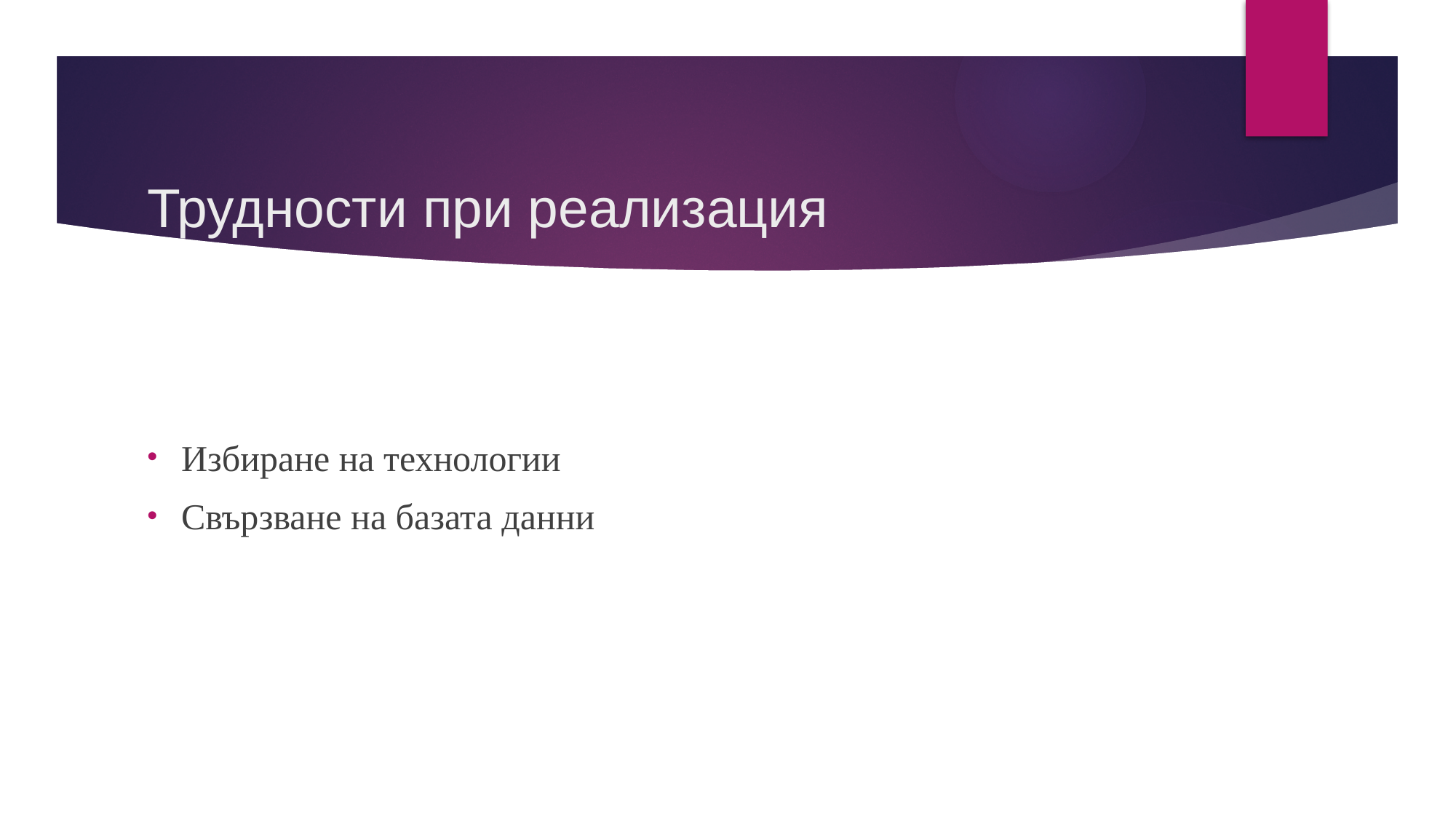

# Трудности при реализация
Избиране на технологии
Свързване на базата данни